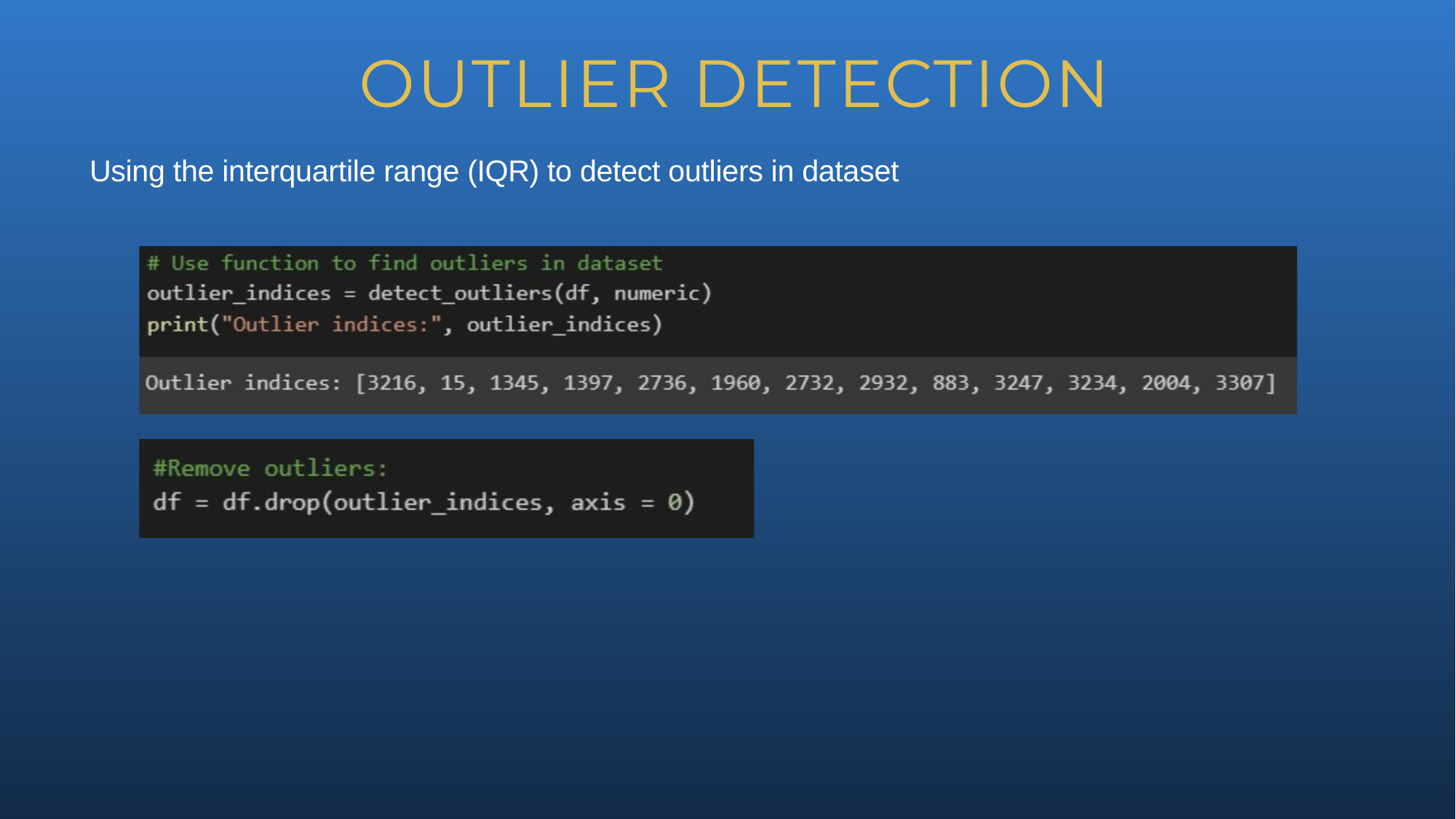

OUTLIER DETECTION
Using the interquartile range (IQR) to detect outliers in dataset